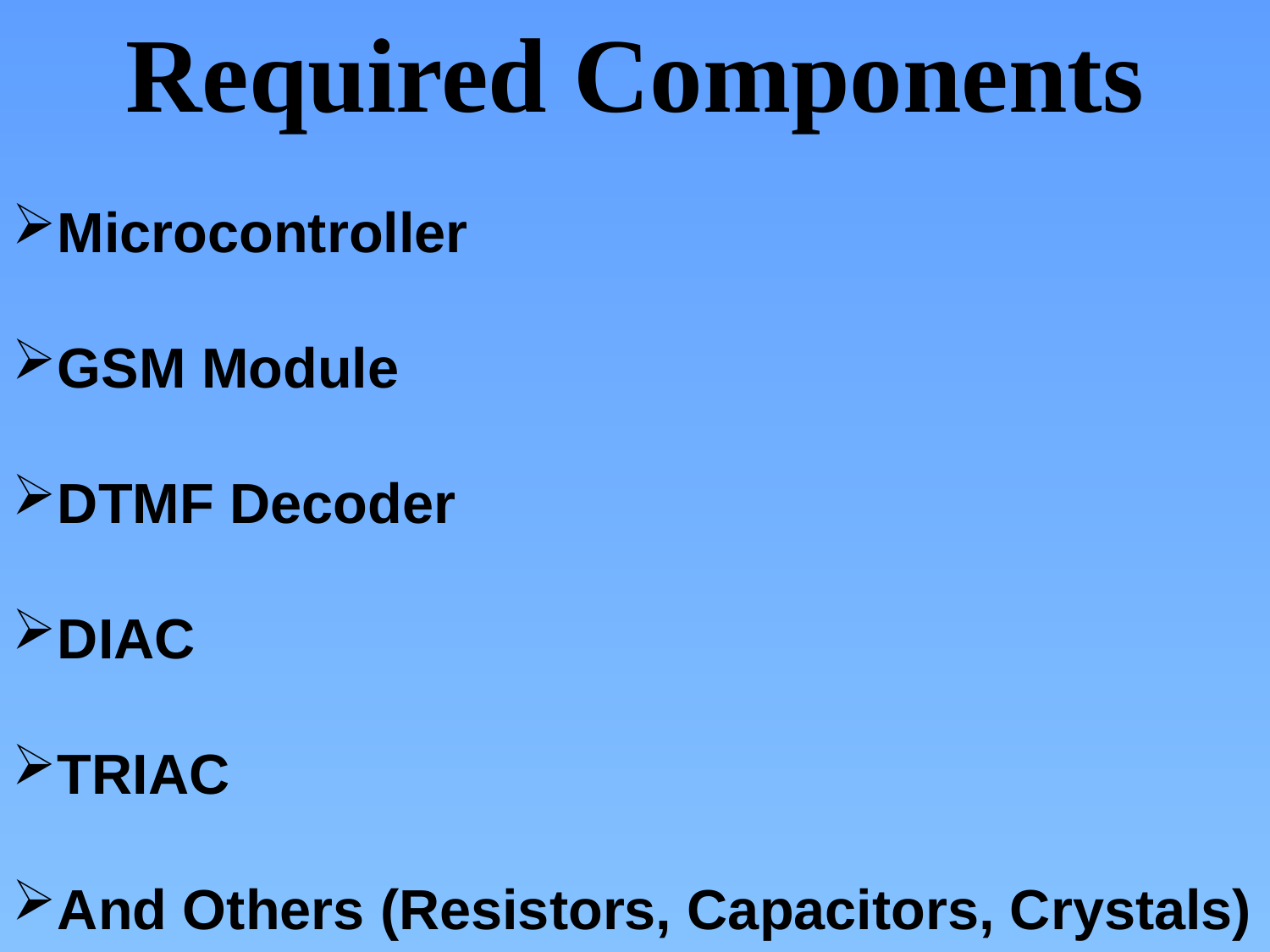

Required Components
Microcontroller

GSM Module

DTMF Decoder

DIAC

TRIAC

And Others (Resistors, Capacitors, Crystals)